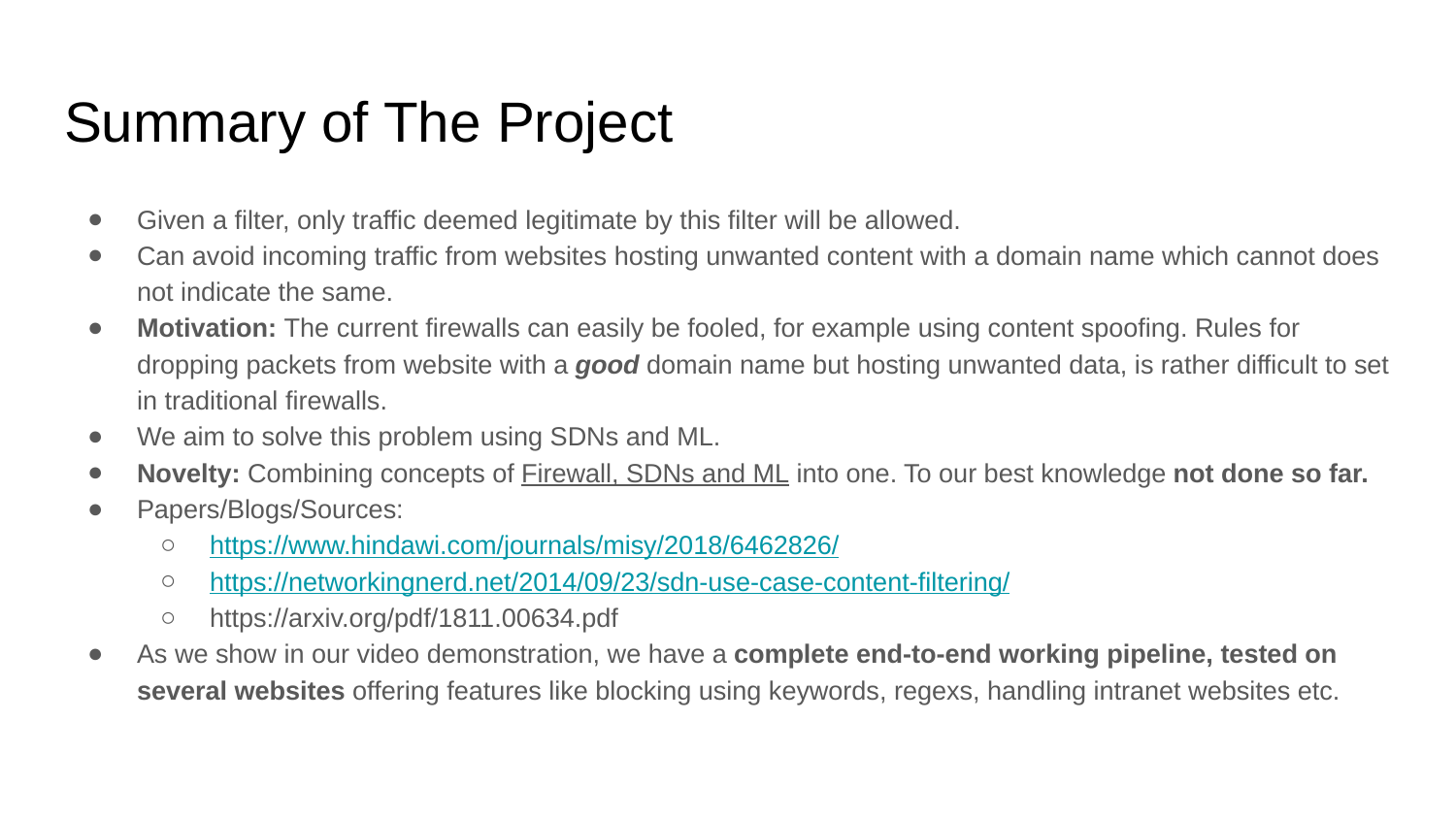

# Summary of The Project
Given a filter, only traffic deemed legitimate by this filter will be allowed.
Can avoid incoming traffic from websites hosting unwanted content with a domain name which cannot does not indicate the same.
Motivation: The current firewalls can easily be fooled, for example using content spoofing. Rules for dropping packets from website with a good domain name but hosting unwanted data, is rather difficult to set in traditional firewalls.
We aim to solve this problem using SDNs and ML.
Novelty: Combining concepts of Firewall, SDNs and ML into one. To our best knowledge not done so far.
Papers/Blogs/Sources:
https://www.hindawi.com/journals/misy/2018/6462826/
https://networkingnerd.net/2014/09/23/sdn-use-case-content-filtering/
https://arxiv.org/pdf/1811.00634.pdf
As we show in our video demonstration, we have a complete end-to-end working pipeline, tested on several websites offering features like blocking using keywords, regexs, handling intranet websites etc.